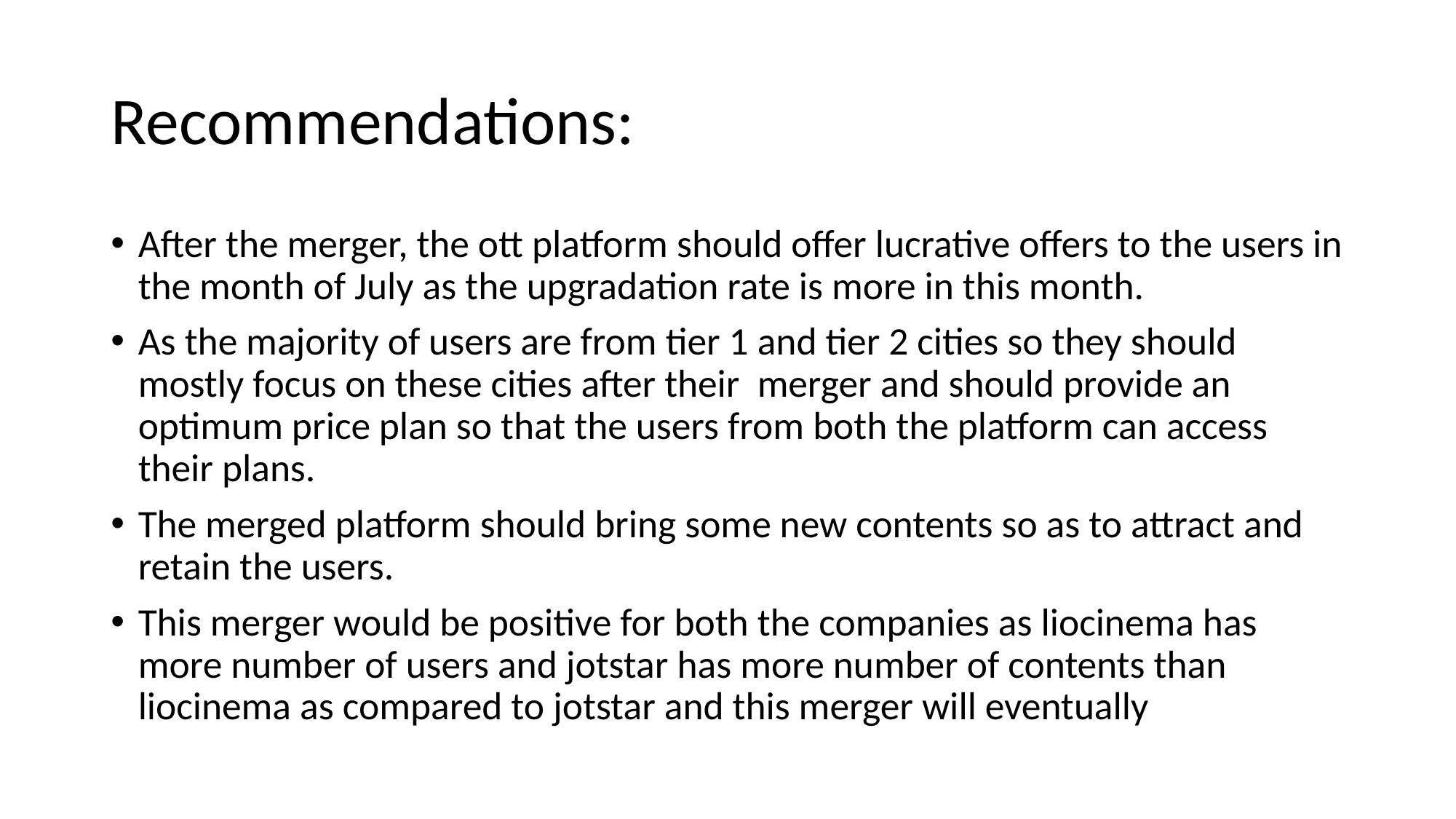

# Recommendations:
After the merger, the ott platform should offer lucrative offers to the users in the month of July as the upgradation rate is more in this month.
As the majority of users are from tier 1 and tier 2 cities so they should mostly focus on these cities after their  merger and should provide an optimum price plan so that the users from both the platform can access their plans.
The merged platform should bring some new contents so as to attract and retain the users.
This merger would be positive for both the companies as liocinema has more number of users and jotstar has more number of contents than liocinema as compared to jotstar and this merger will eventually